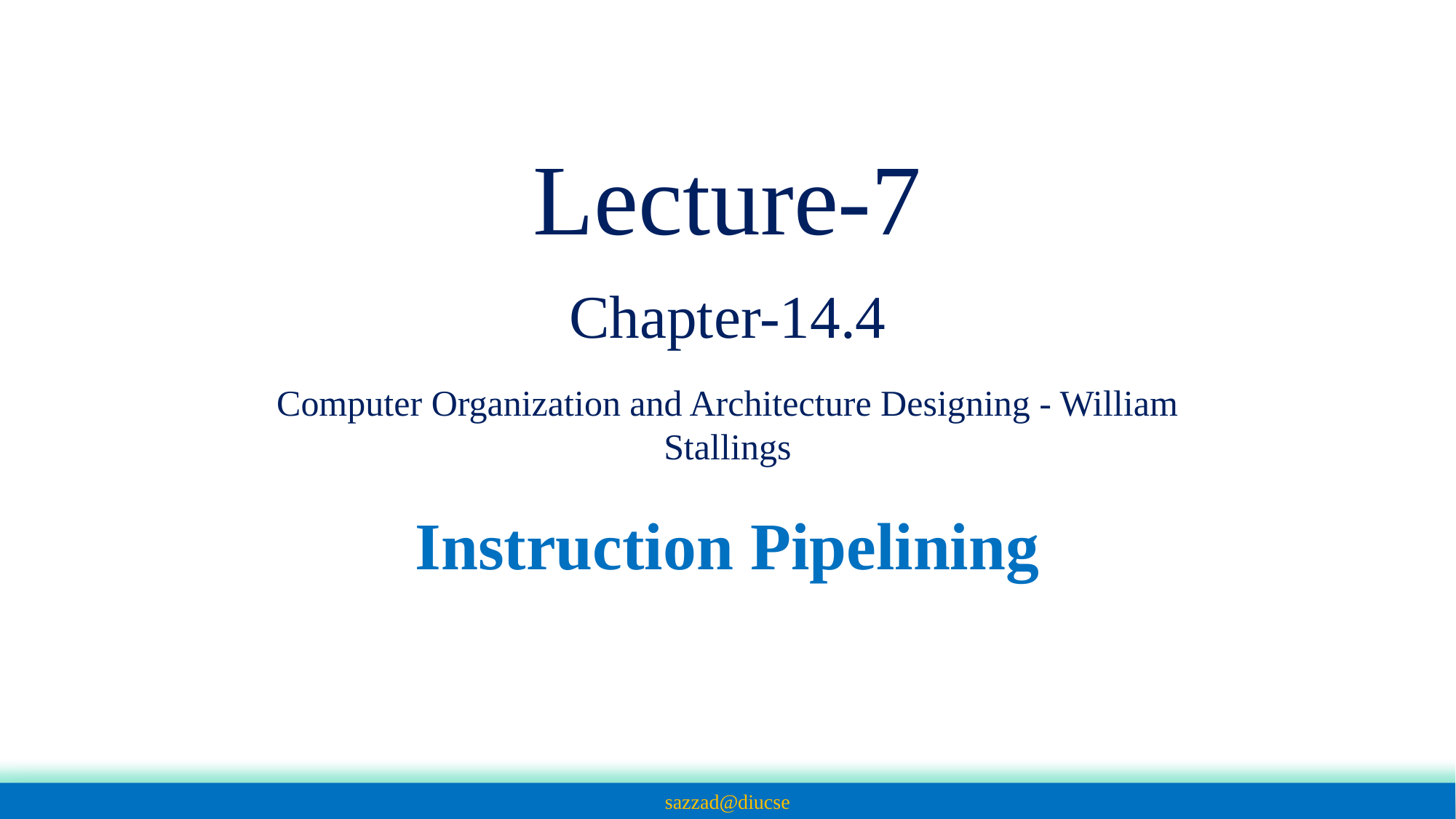

# Lecture-7
Chapter-14.4
Computer Organization and Architecture Designing - William Stallings

Instruction Pipelining